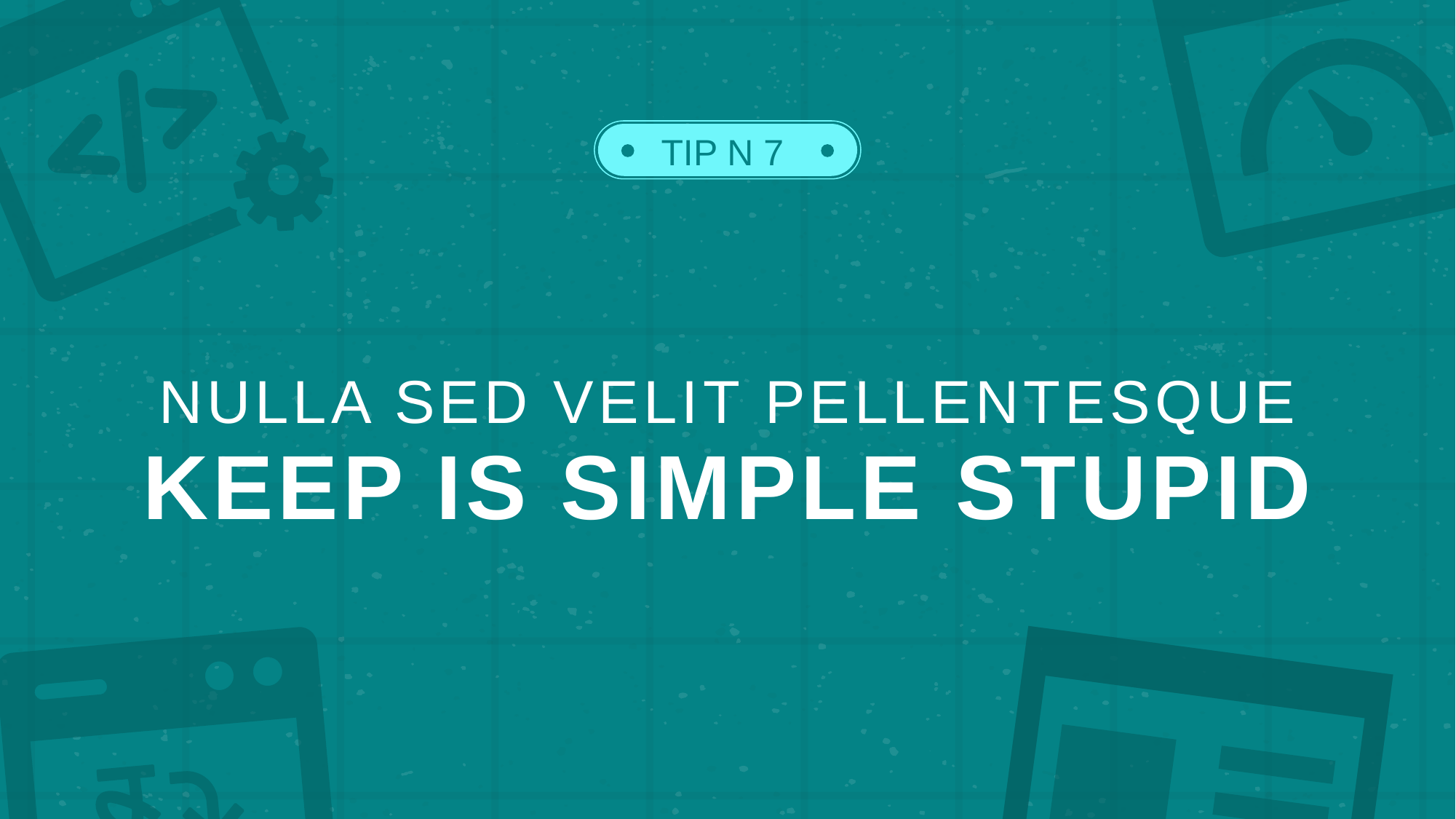

TIP N 7

NULLA SED VELIT PELLENTESQUE
KEEP IS SIMPLE STUPID